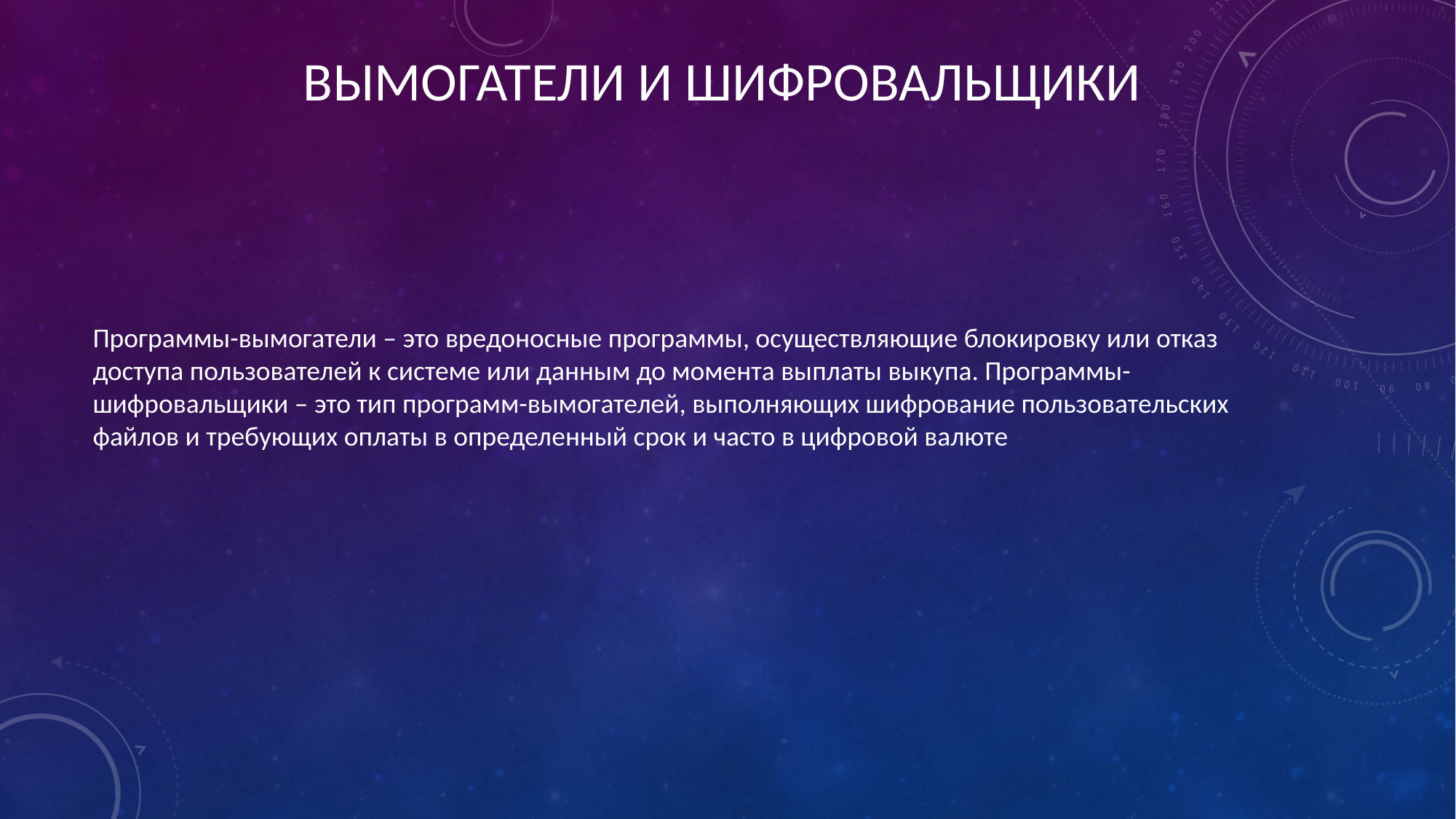

# Вымогатели и шифровальщики
Программы-вымогатели – это вредоносные программы, осуществляющие блокировку или отказ доступа пользователей к системе или данным до момента выплаты выкупа. Программы-шифровальщики – это тип программ-вымогателей, выполняющих шифрование пользовательских файлов и требующих оплаты в определенный срок и часто в цифровой валюте